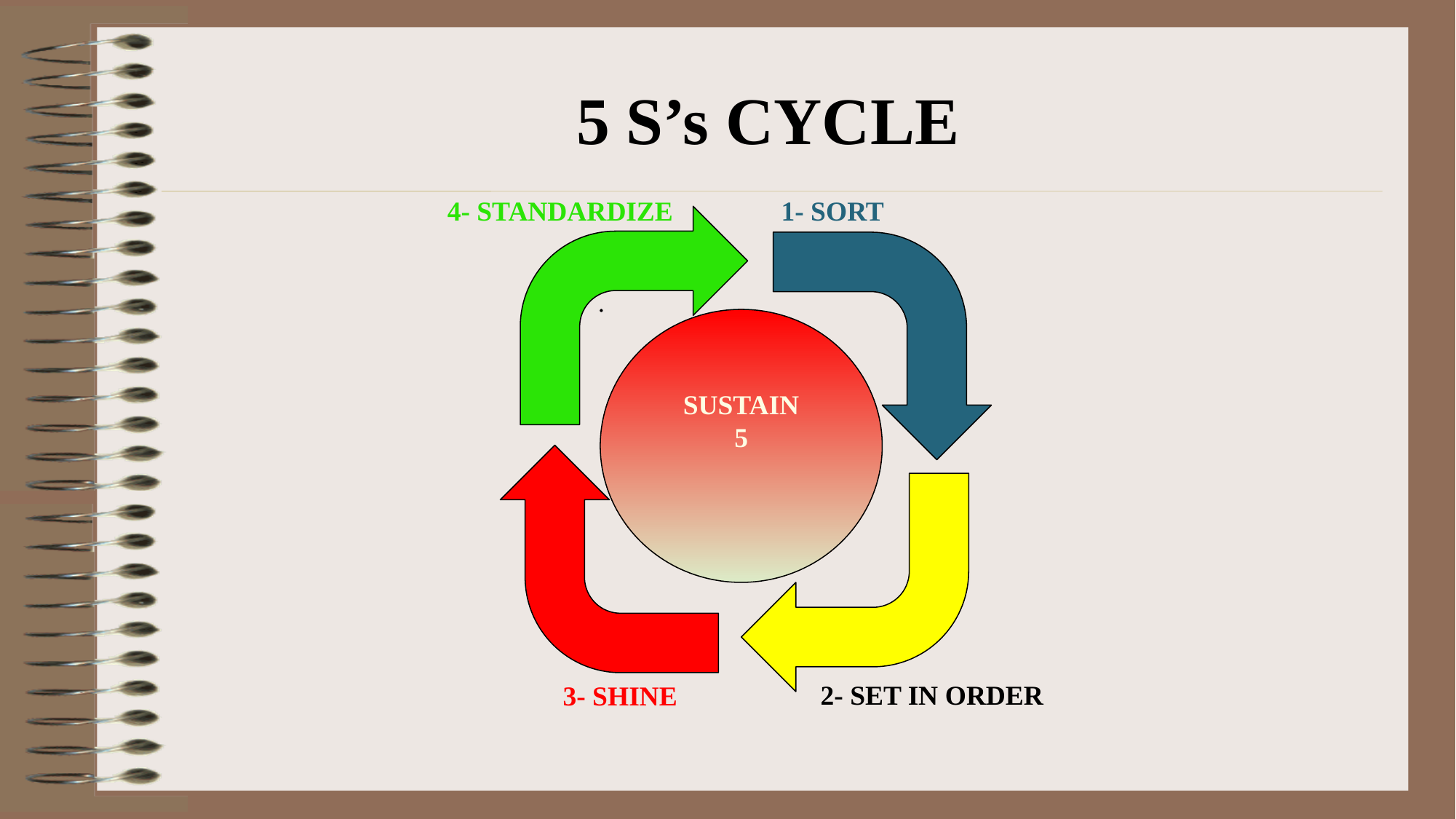

5 S’s CYCLE
4- STANDARDIZE
1- SORT

SUSTAIN
5

2- SET IN ORDER
3- SHINE